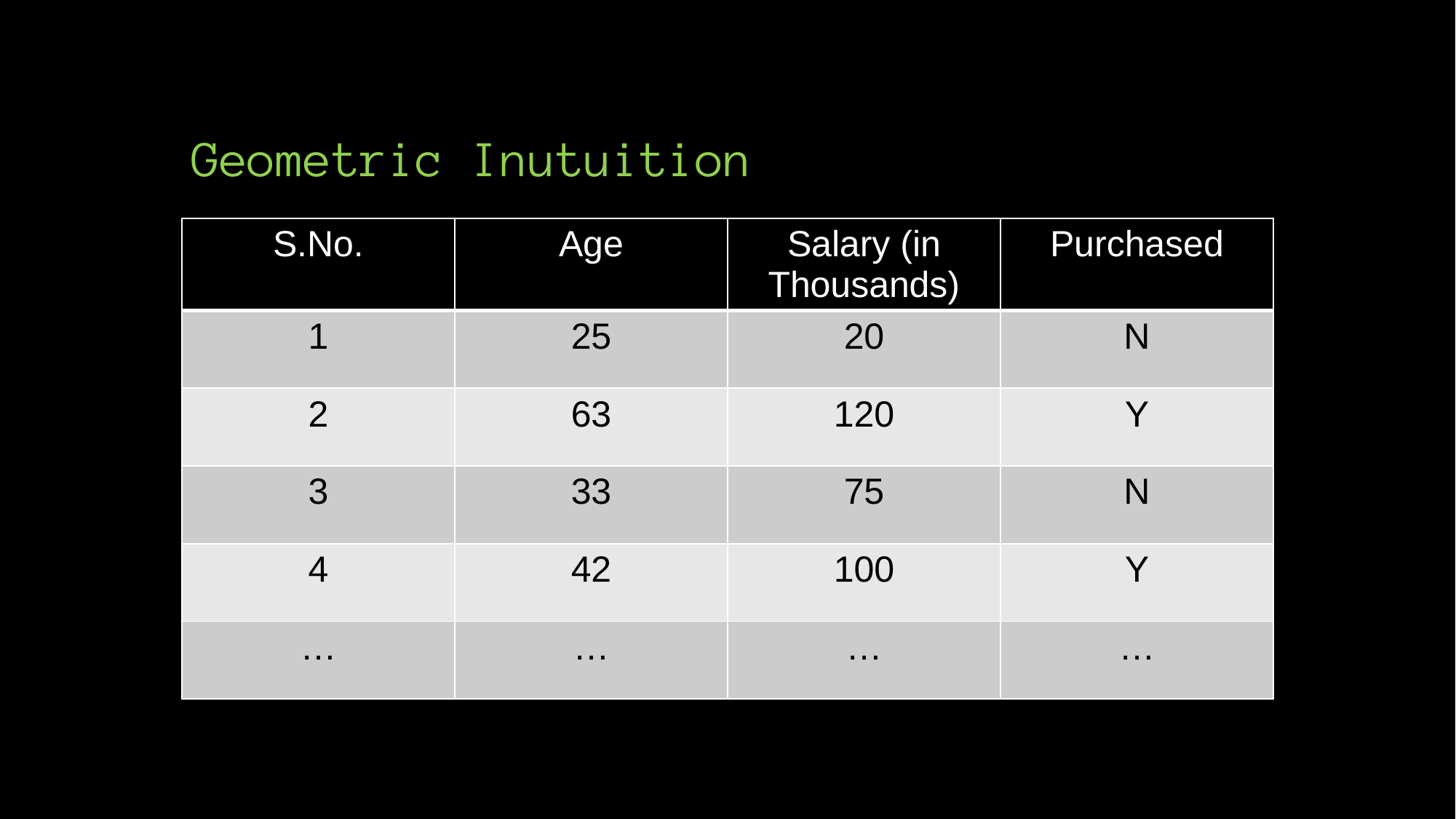

# Geometric Inutuition
| S.No. | Age | Salary (in Thousands) | Purchased |
| --- | --- | --- | --- |
| 1 | 25 | 20 | N |
| 2 | 63 | 120 | Y |
| 3 | 33 | 75 | N |
| 4 | 42 | 100 | Y |
| … | … | … | … |